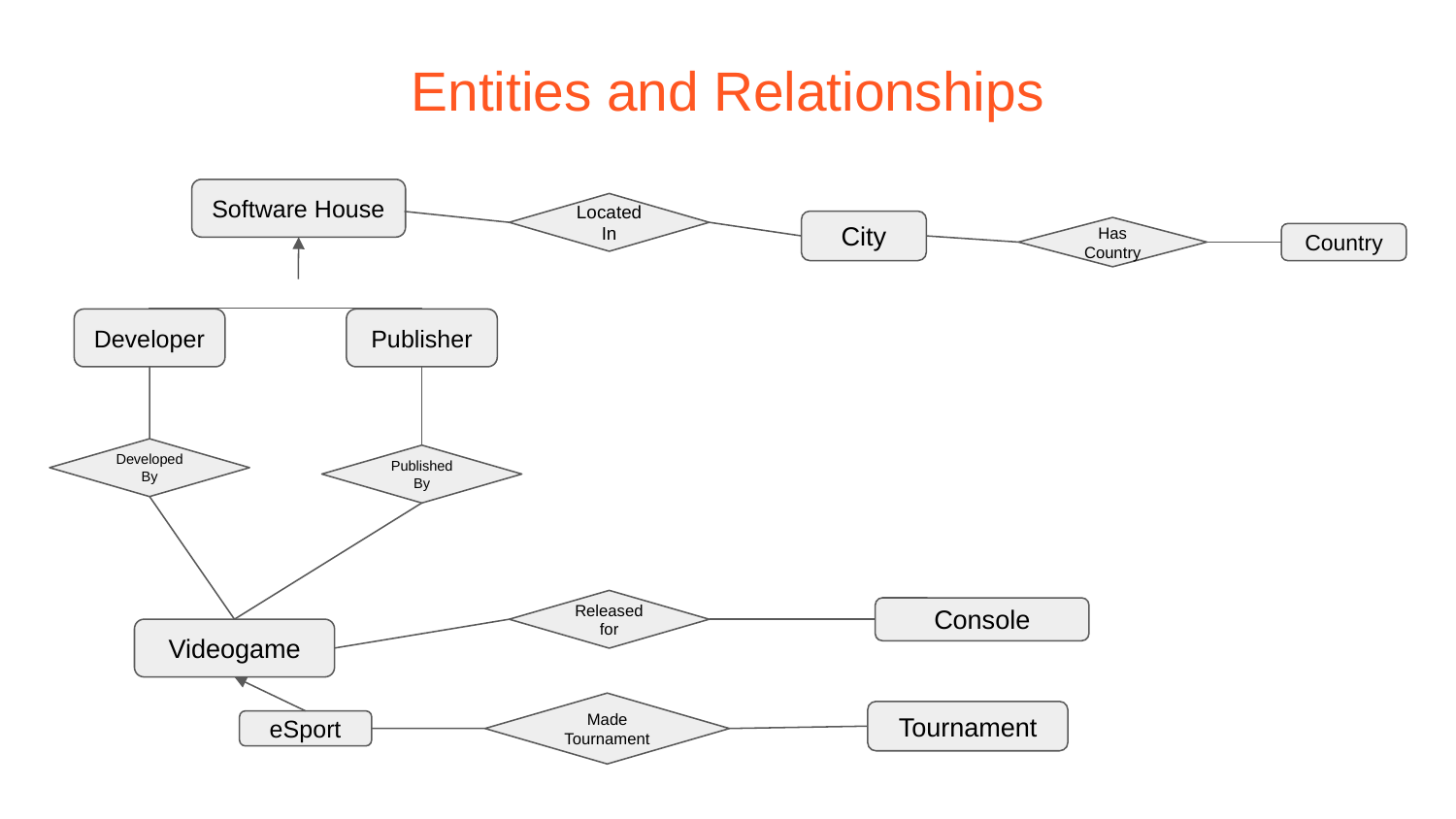

# Entities and Relationships
Software House
Located
In
City
Has
Country
Country
Developer
Publisher
DevelopedBy
PublishedBy
Released for
Console
Videogame
Made
Tournament
Tournament
eSport